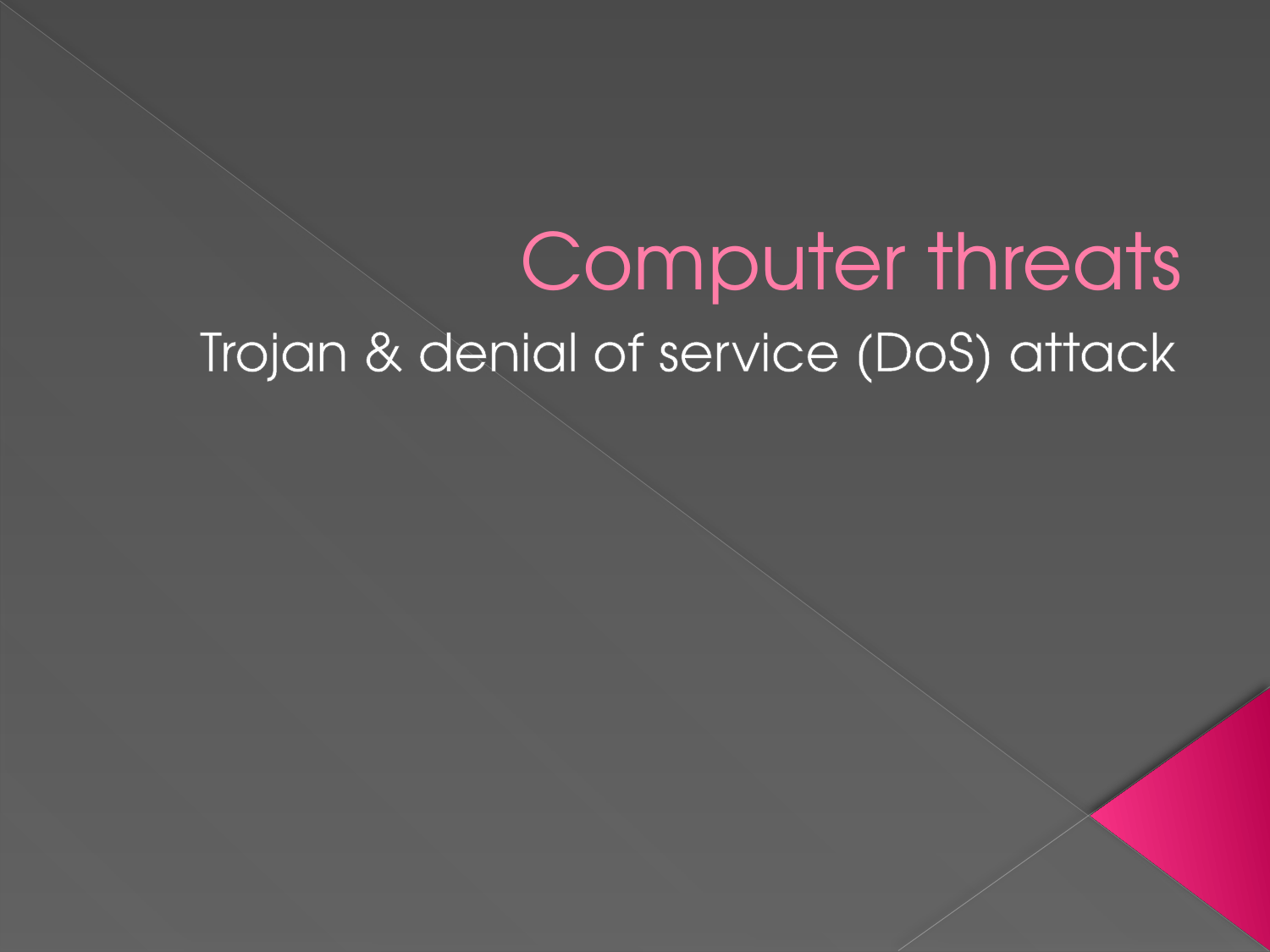

# Computer threats
Trojan & denial of service (DoS) attack